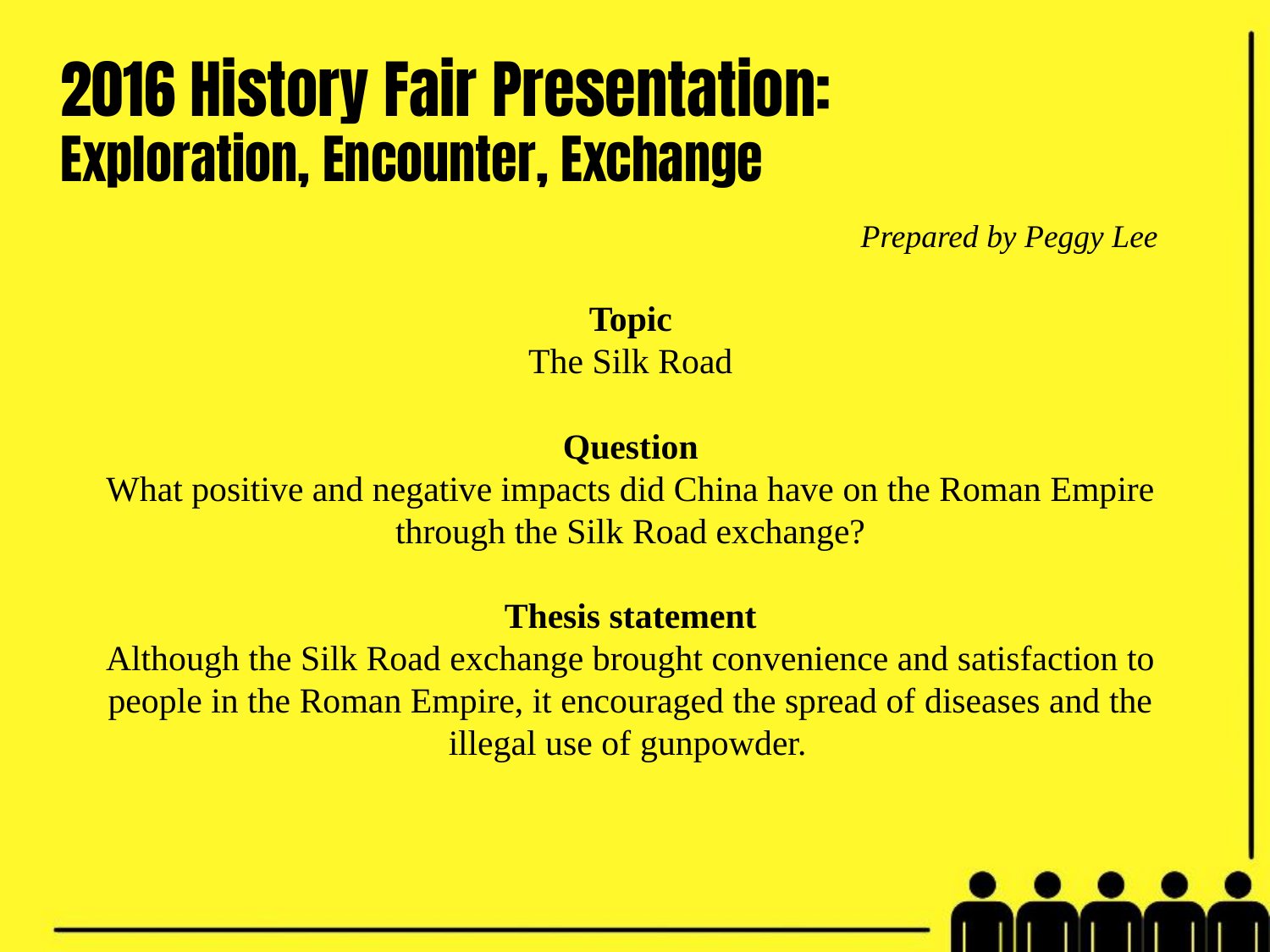

2016 History Fair Presentation:
Exploration, Encounter, Exchange

Prepared by Peggy Lee
Topic
The Silk Road

Question
What positive and negative impacts did China have on the Roman Empire through the Silk Road exchange?

Thesis statement
Although the Silk Road exchange brought convenience and satisfaction to people in the Roman Empire, it encouraged the spread of diseases and the illegal use of gunpowder.